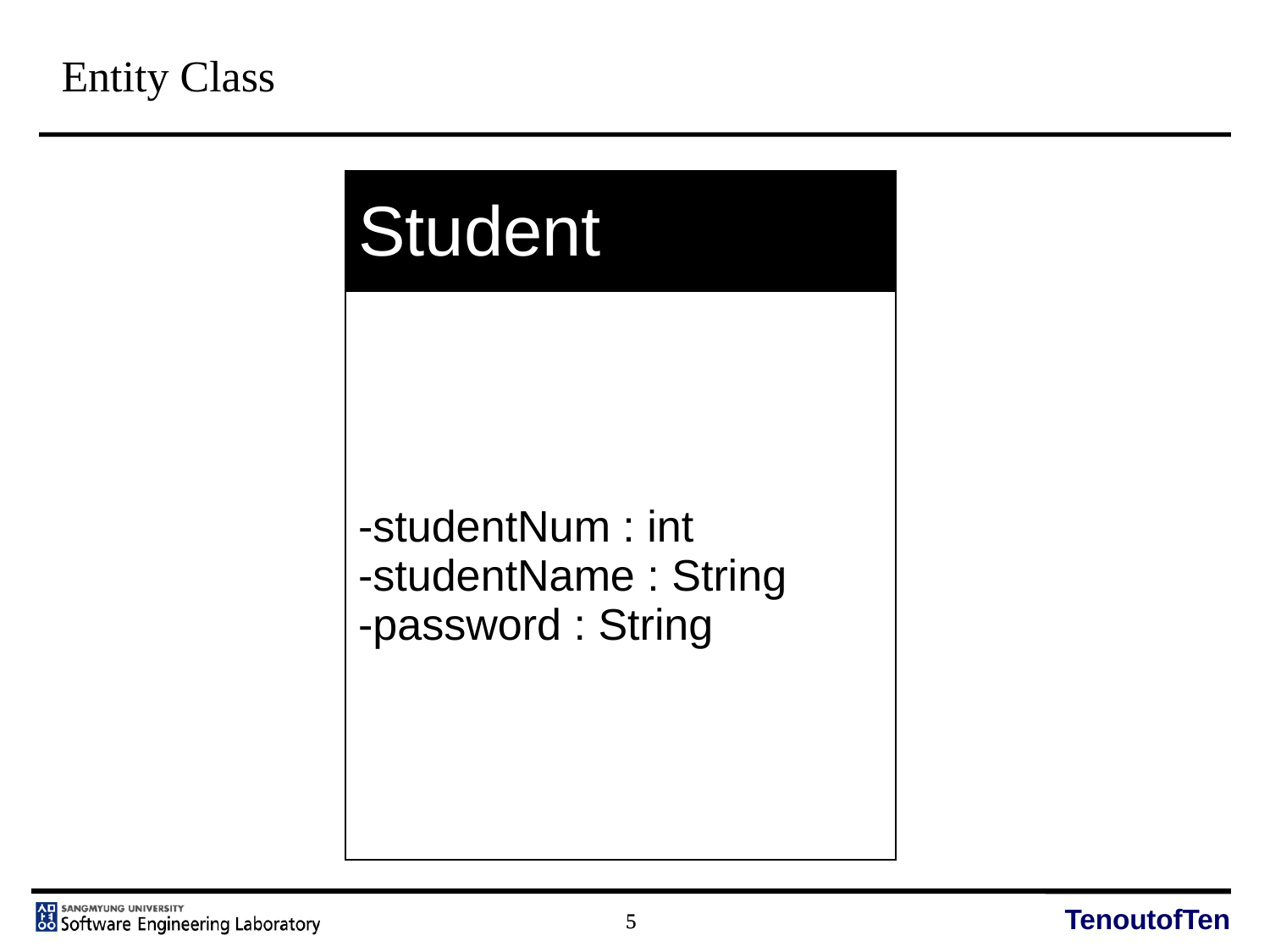

# Entity Class
| Student |
| --- |
| -studentNum : int -studentName : String -password : String |
TenoutofTen